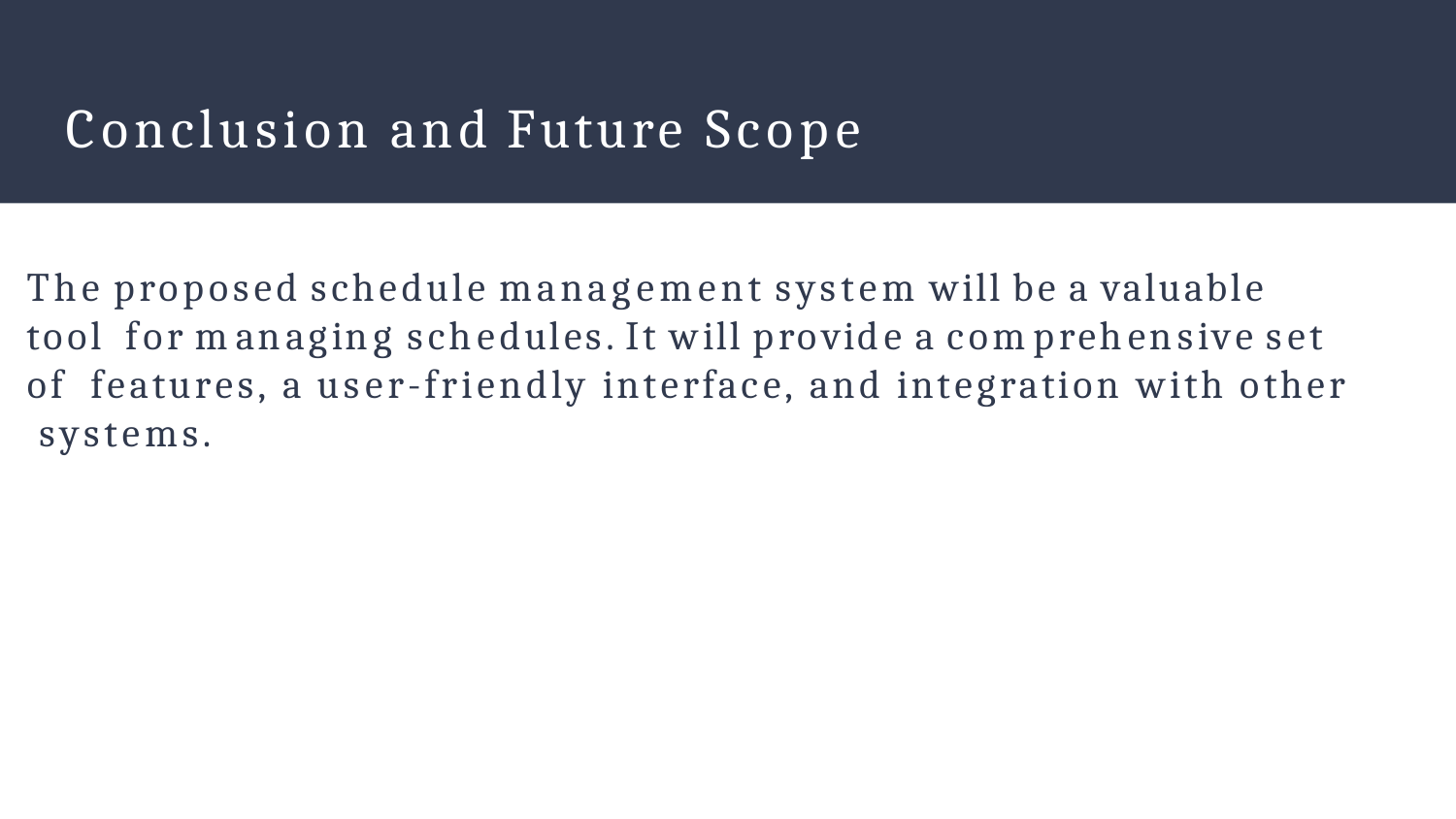

# Conclusion and Future Scope
The proposed schedule management system will be a valuable tool  for managing schedules. It will provide a comprehensive set of  features, a user-friendly interface, and integration with other  systems.